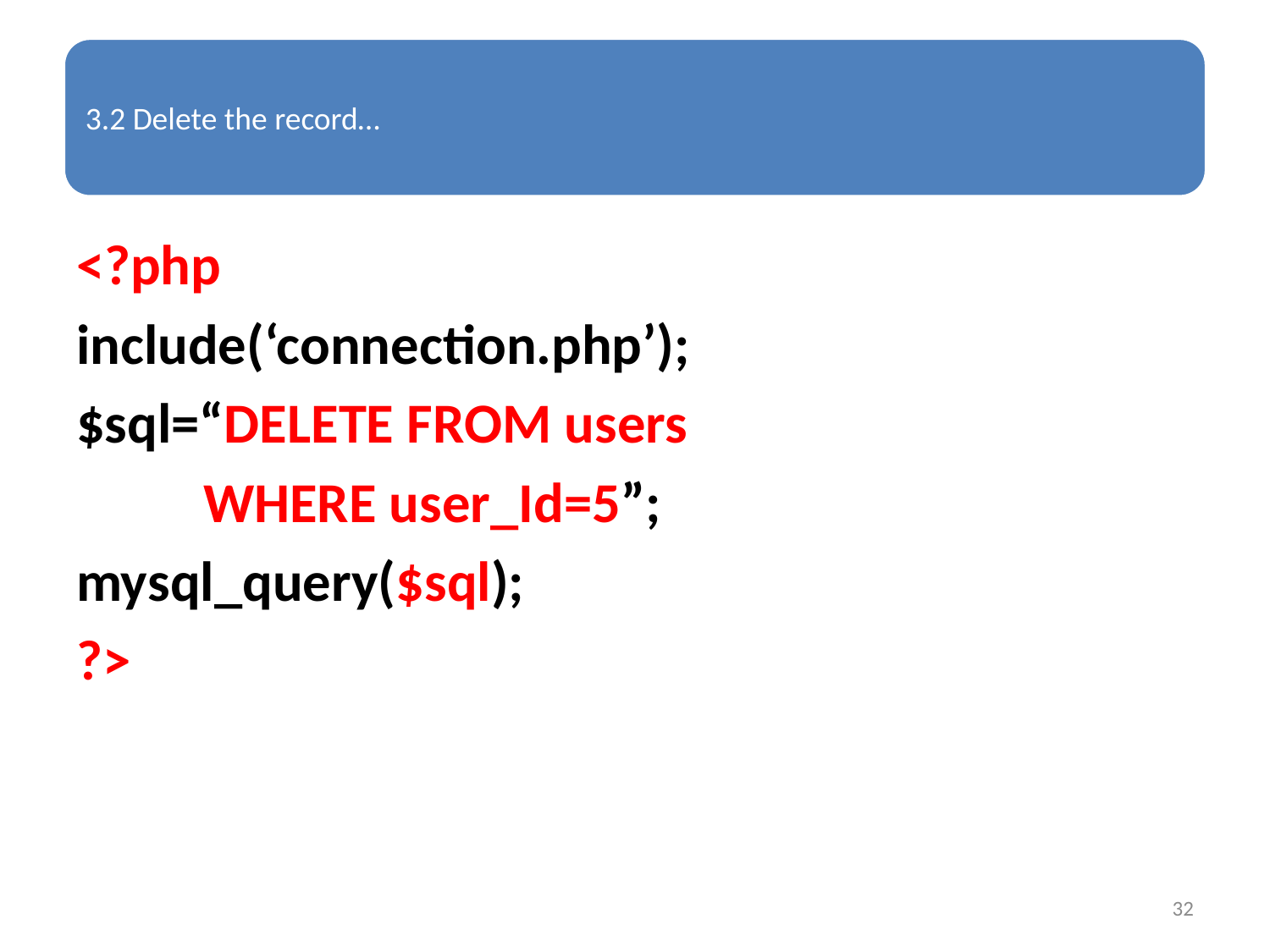

3.2 Delete the record…
<?php
include(‘connection.php’);
$sql=“DELETE FROM users
	WHERE user_Id=5”;
mysql_query($sql);
?>

32